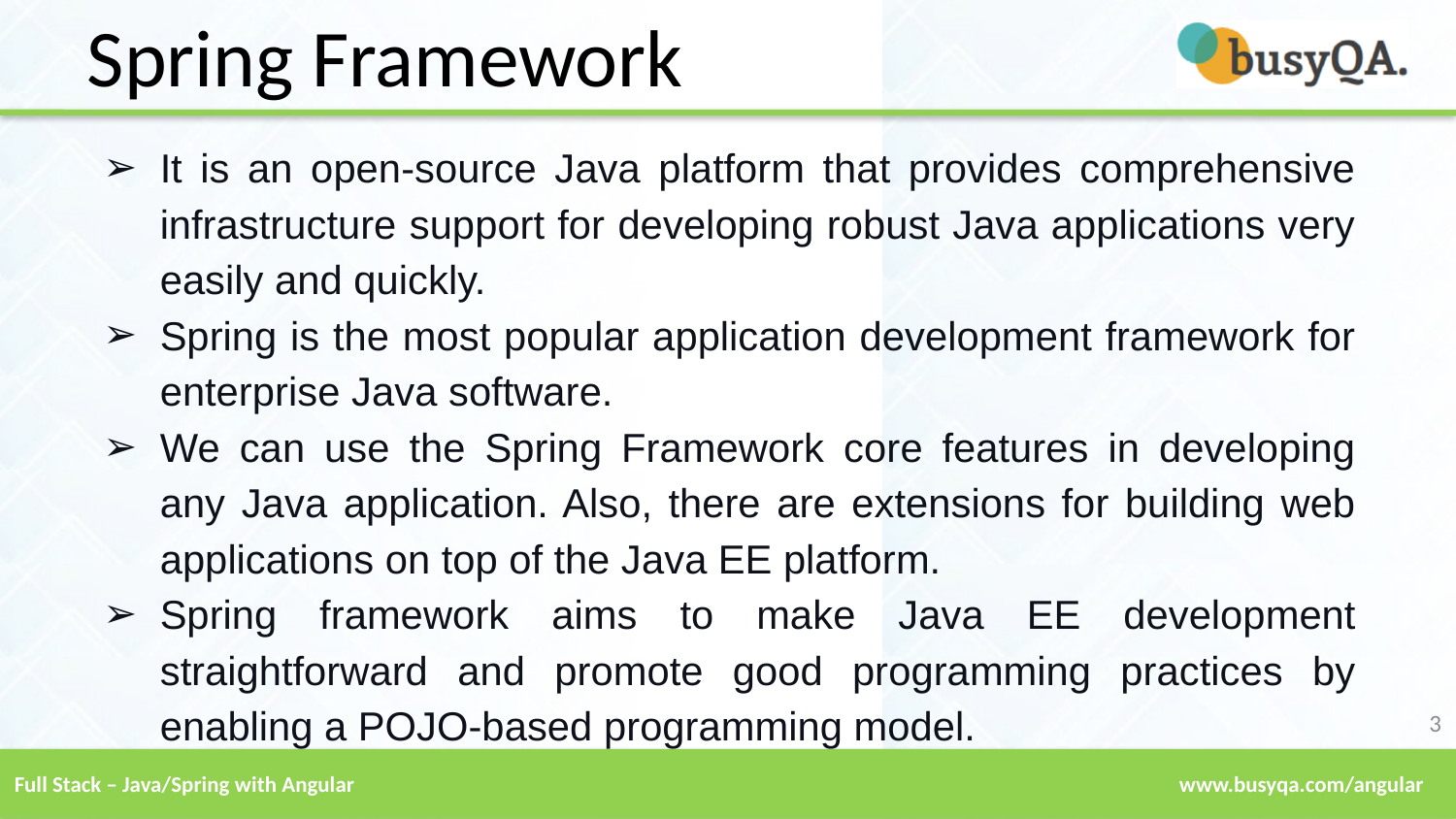

Spring Framework

It is an open-source Java platform that provides comprehensive infrastructure support for developing robust Java applications very easily and quickly.
Spring is the most popular application development framework for enterprise Java software.
We can use the Spring Framework core features in developing any Java application. Also, there are extensions for building web applications on top of the Java EE platform.
Spring framework aims to make Java EE development straightforward and promote good programming practices by enabling a POJO-based programming model.